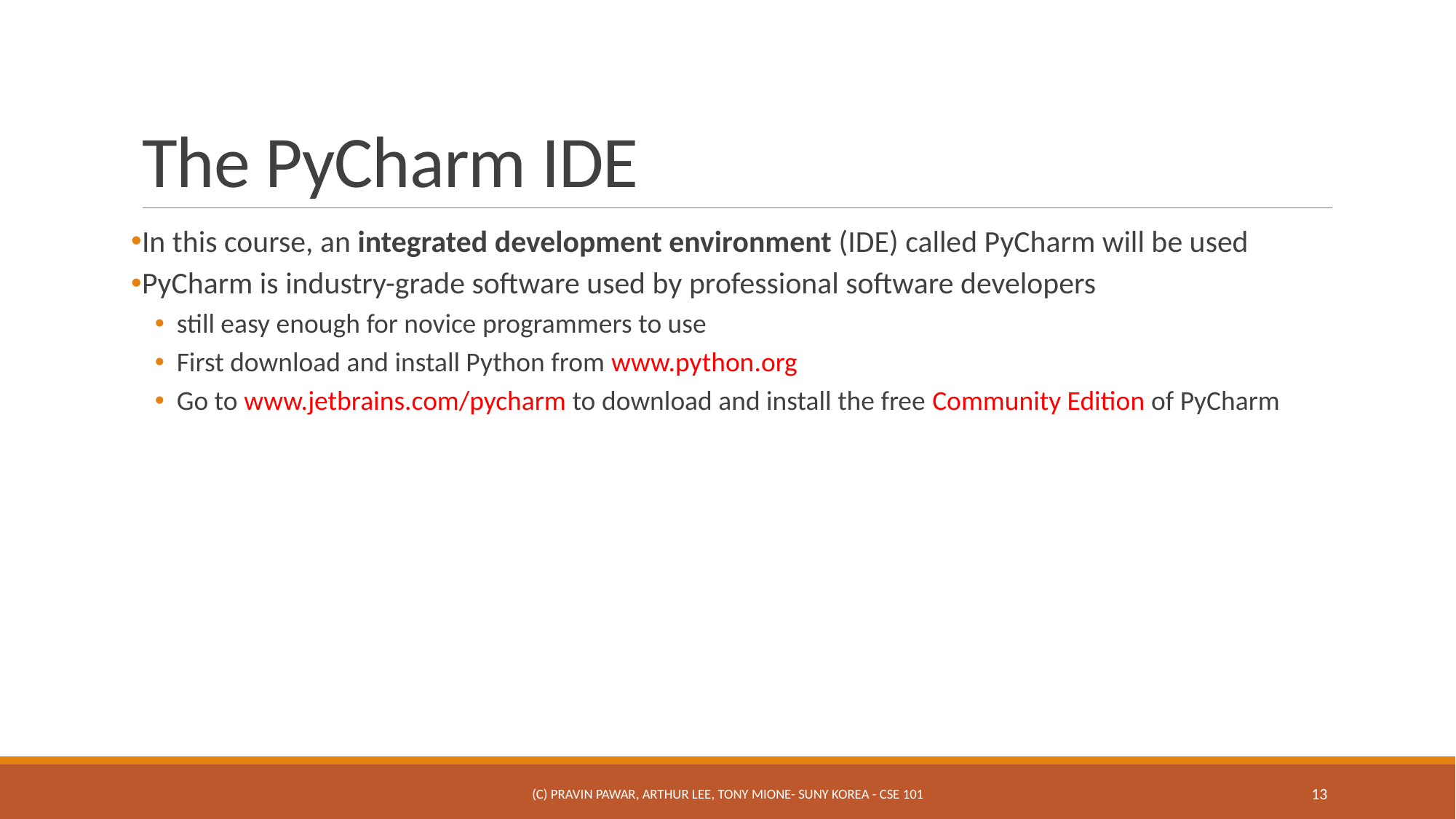

# The PyCharm IDE
In this course, an integrated development environment (IDE) called PyCharm will be used
PyCharm is industry-grade software used by professional software developers
still easy enough for novice programmers to use
First download and install Python from www.python.org
Go to www.jetbrains.com/pycharm to download and install the free Community Edition of PyCharm

(c) Pravin Pawar, Arthur Lee, Tony Mione- SUNY Korea - CSE 101
13